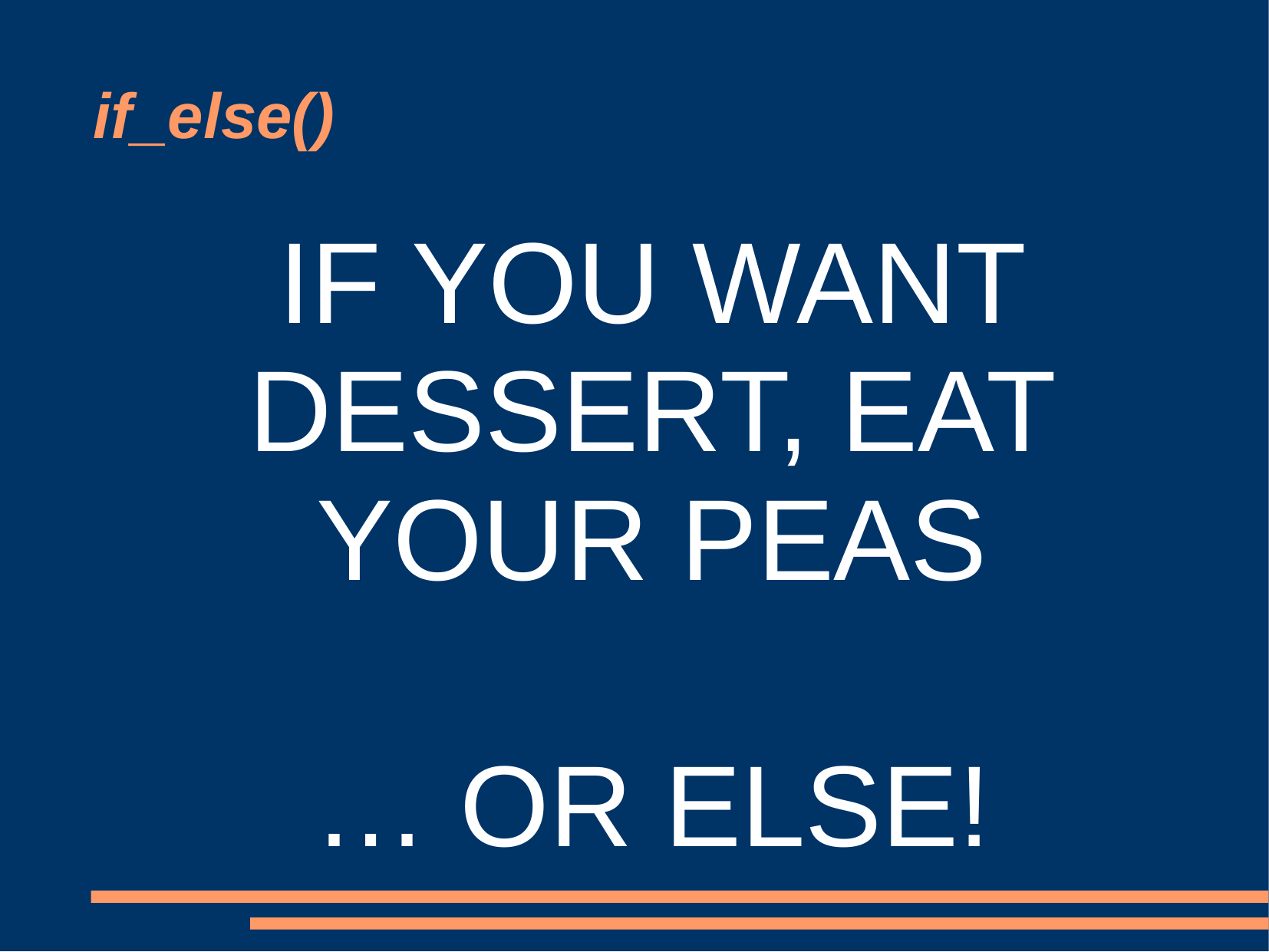

# if_else()
IF YOU WANT DESSERT, EAT YOUR PEAS
… OR ELSE!